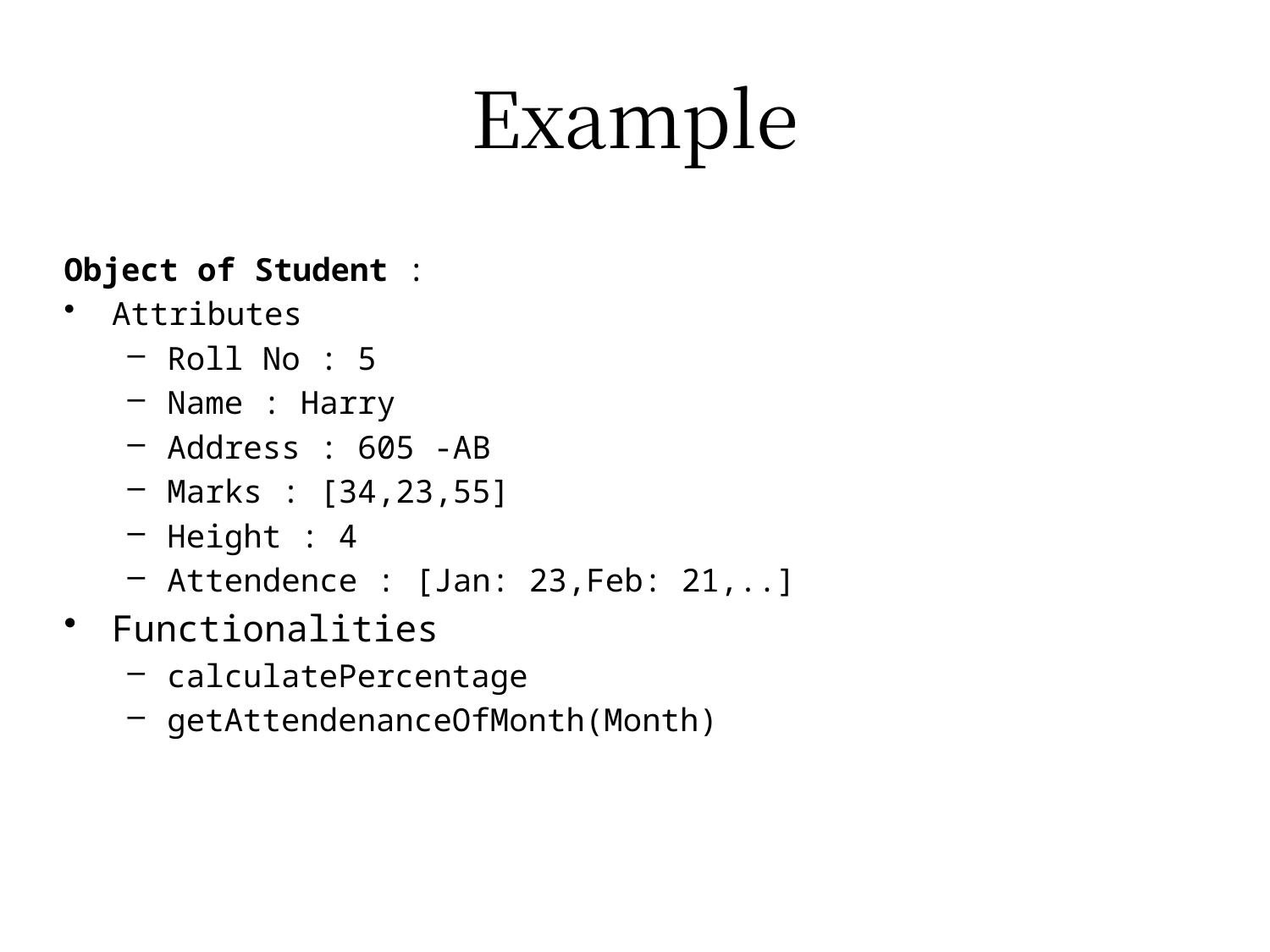

# Example
Object of Student :
Attributes
Roll No : 5
Name : Harry
Address : 605 -AB
Marks : [34,23,55]
Height : 4
Attendence : [Jan: 23,Feb: 21,..]
Functionalities
calculatePercentage
getAttendenanceOfMonth(Month)